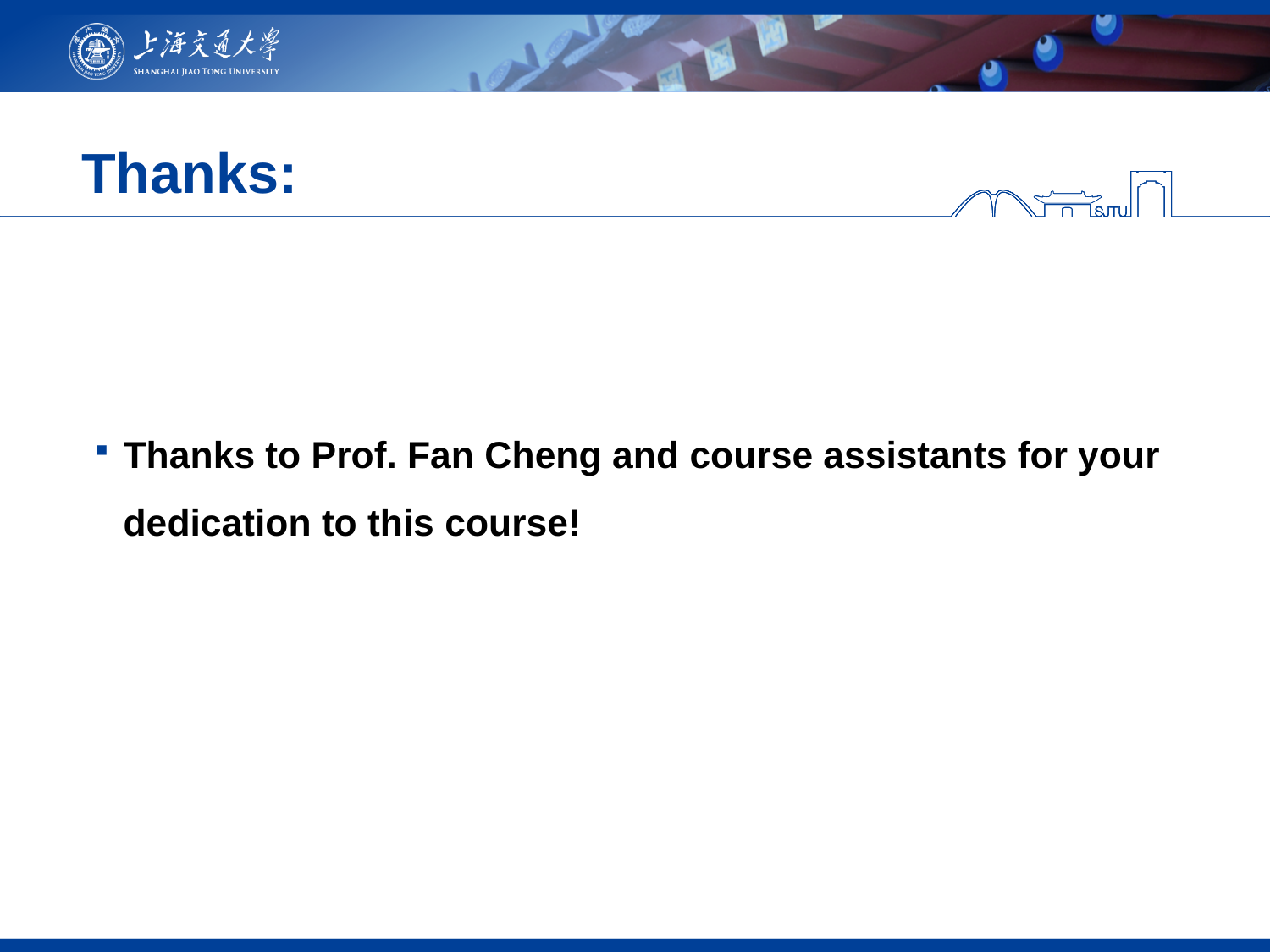

# Thanks:
Thanks to Prof. Fan Cheng and course assistants for your dedication to this course!